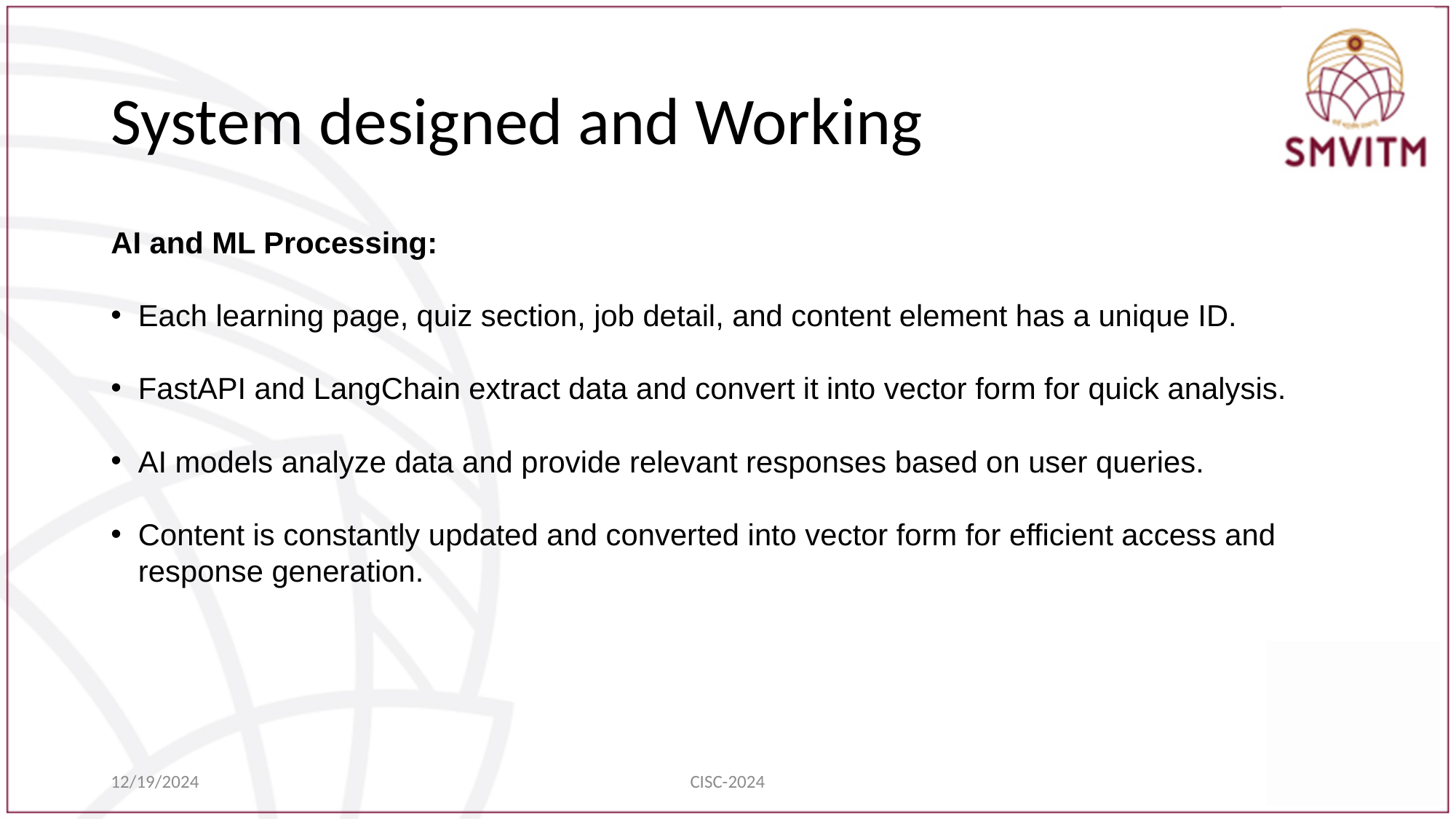

# System designed and Working
AI and ML Processing:

Each learning page, quiz section, job detail, and content element has a unique ID.

FastAPI and LangChain extract data and convert it into vector form for quick analysis.

AI models analyze data and provide relevant responses based on user queries.

Content is constantly updated and converted into vector form for efficient access and response generation.

12/19/2024
CISC-2024